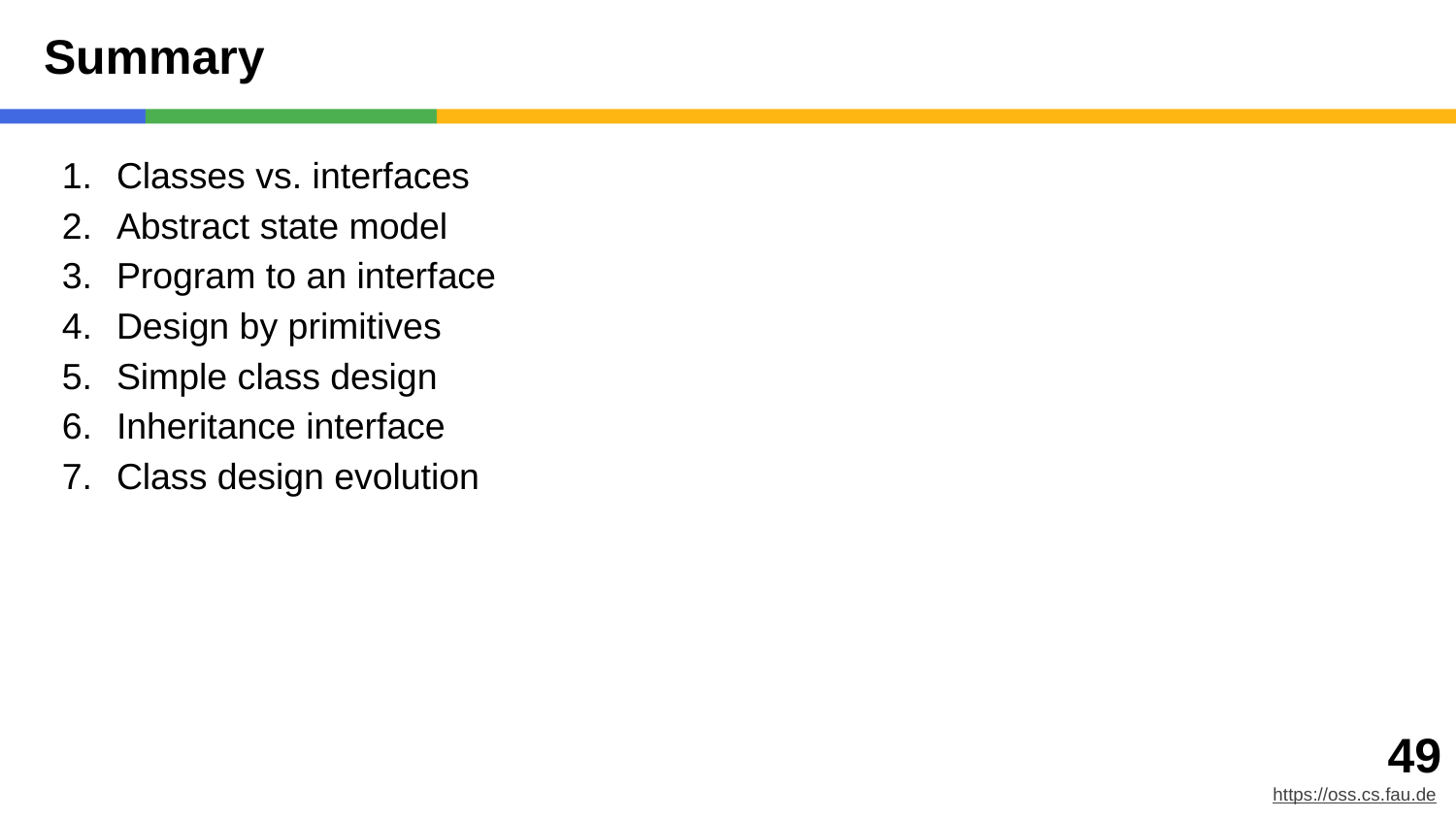

# Summary
Classes vs. interfaces
Abstract state model
Program to an interface
Design by primitives
Simple class design
Inheritance interface
Class design evolution

49
https://oss.cs.fau.de